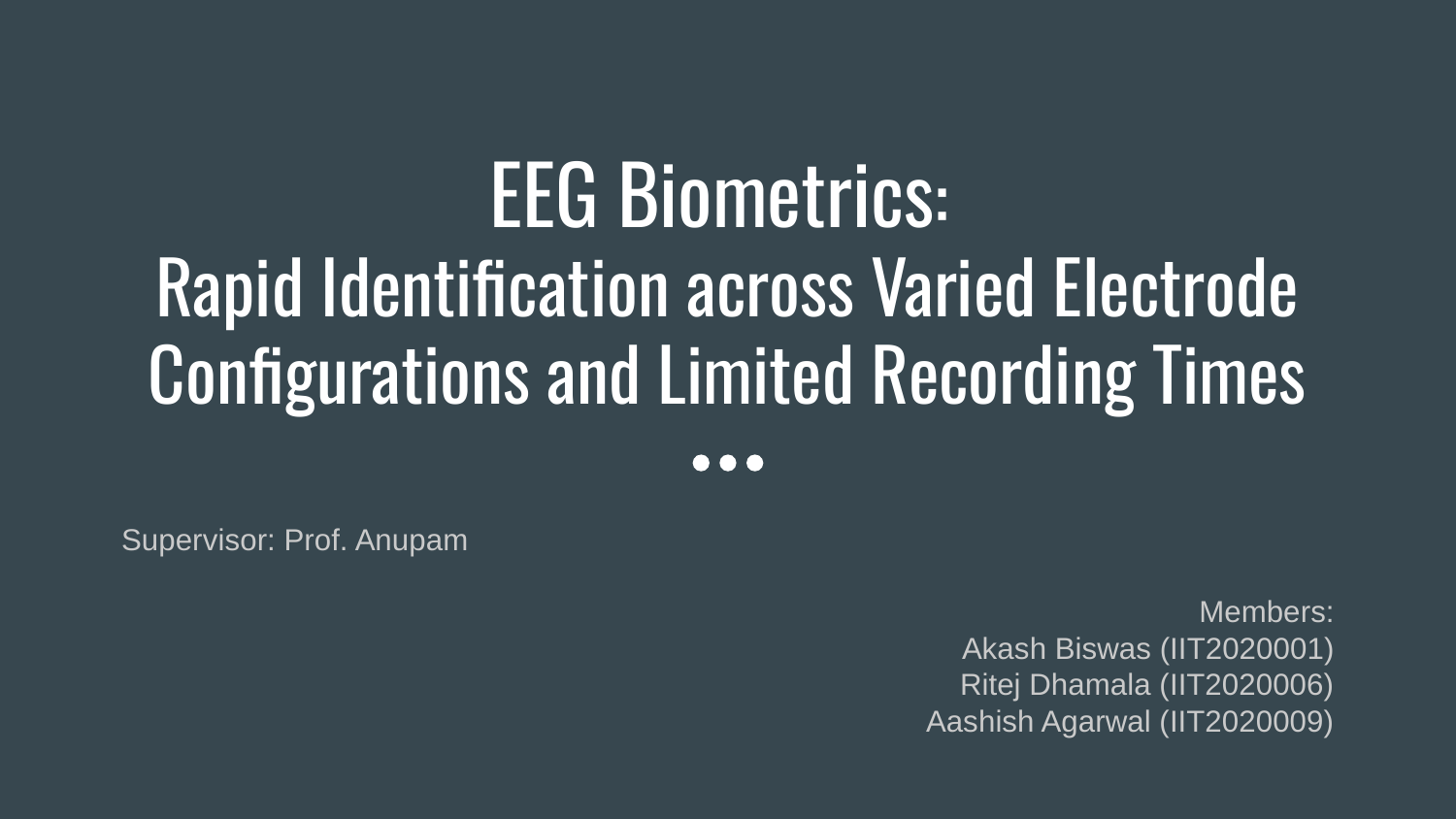

# EEG Biometrics:
Rapid Identification across Varied Electrode Configurations and Limited Recording Times
Supervisor: Prof. Anupam
Members:
Akash Biswas (IIT2020001)
Ritej Dhamala (IIT2020006)
Aashish Agarwal (IIT2020009)